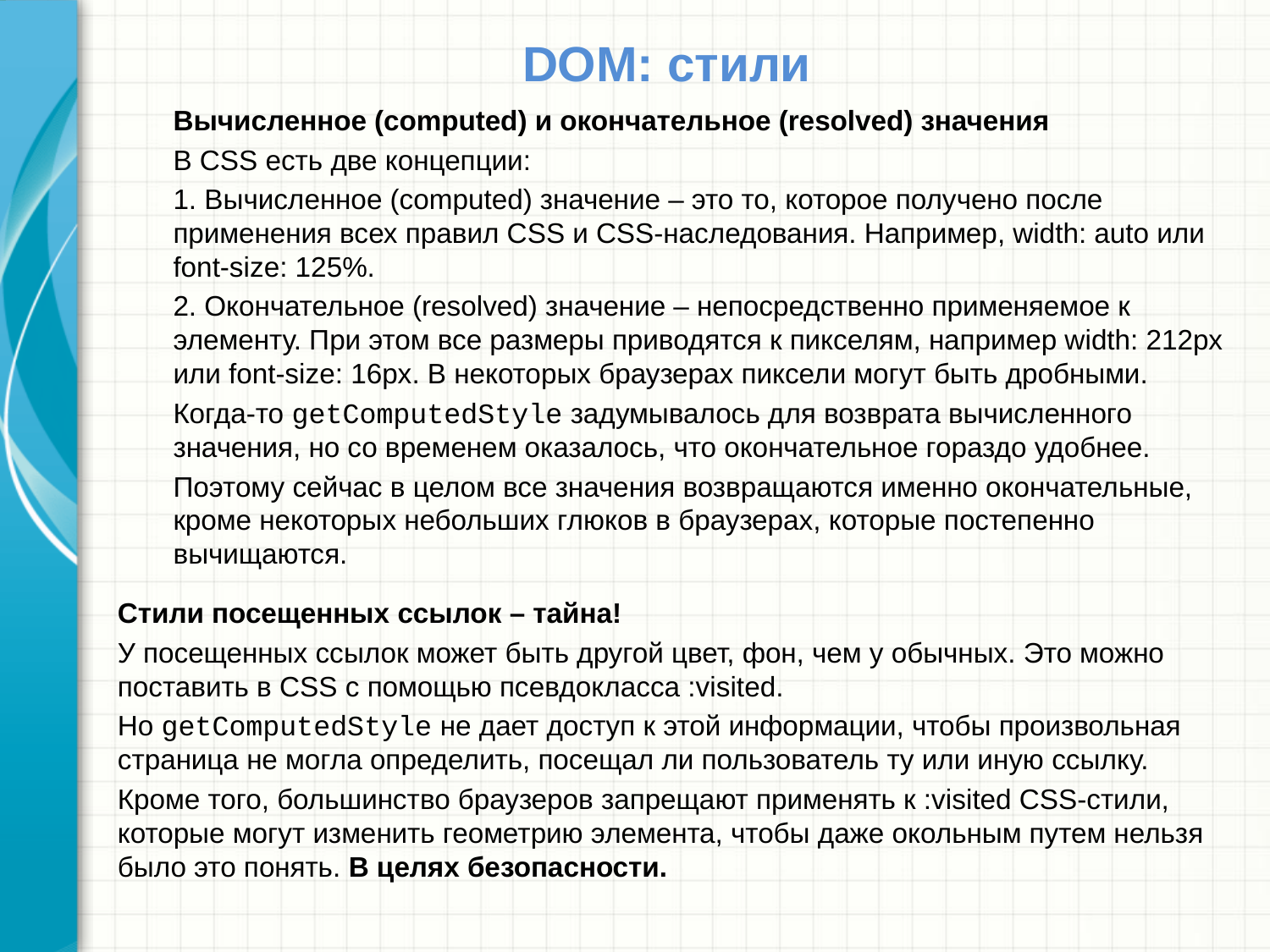

# DOM: стили
Вычисленное (computed) и окончательное (resolved) значения
В CSS есть две концепции:
1. Вычисленное (computed) значение – это то, которое получено после применения всех правил CSS и CSS-наследования. Например, width: auto или font-size: 125%.
2. Окончательное (resolved) значение – непосредственно применяемое к элементу. При этом все размеры приводятся к пикселям, например width: 212px или font-size: 16px. В некоторых браузерах пиксели могут быть дробными.
Когда-то getComputedStyle задумывалось для возврата вычисленного значения, но со временем оказалось, что окончательное гораздо удобнее.
Поэтому сейчас в целом все значения возвращаются именно окончательные, кроме некоторых небольших глюков в браузерах, которые постепенно вычищаются.

Стили посещенных ссылок – тайна!
У посещенных ссылок может быть другой цвет, фон, чем у обычных. Это можно поставить в CSS с помощью псевдокласса :visited.
Но getComputedStyle не дает доступ к этой информации, чтобы произвольная страница не могла определить, посещал ли пользователь ту или иную ссылку.
Кроме того, большинство браузеров запрещают применять к :visited CSS-стили, которые могут изменить геометрию элемента, чтобы даже окольным путем нельзя было это понять. В целях безопасности.